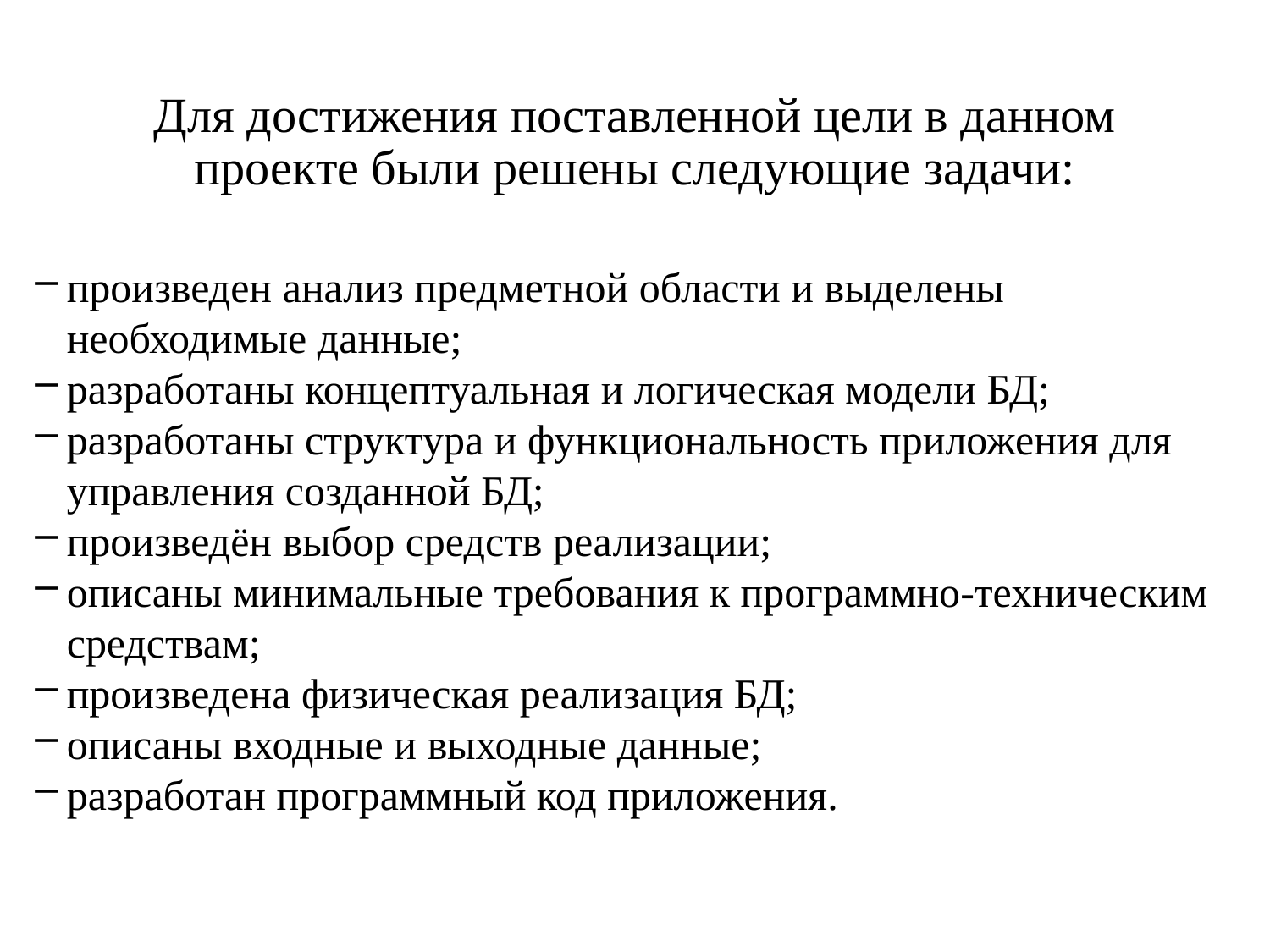

# Для достижения поставленной цели в данном проекте были решены следующие задачи:
произведен анализ предметной области и выделены необходимые данные;
разработаны концептуальная и логическая модели БД;
разработаны структура и функциональность приложения для управления созданной БД;
произведён выбор средств реализации;
описаны минимальные требования к программно-техническим средствам;
произведена физическая реализация БД;
описаны входные и выходные данные;
разработан программный код приложения.